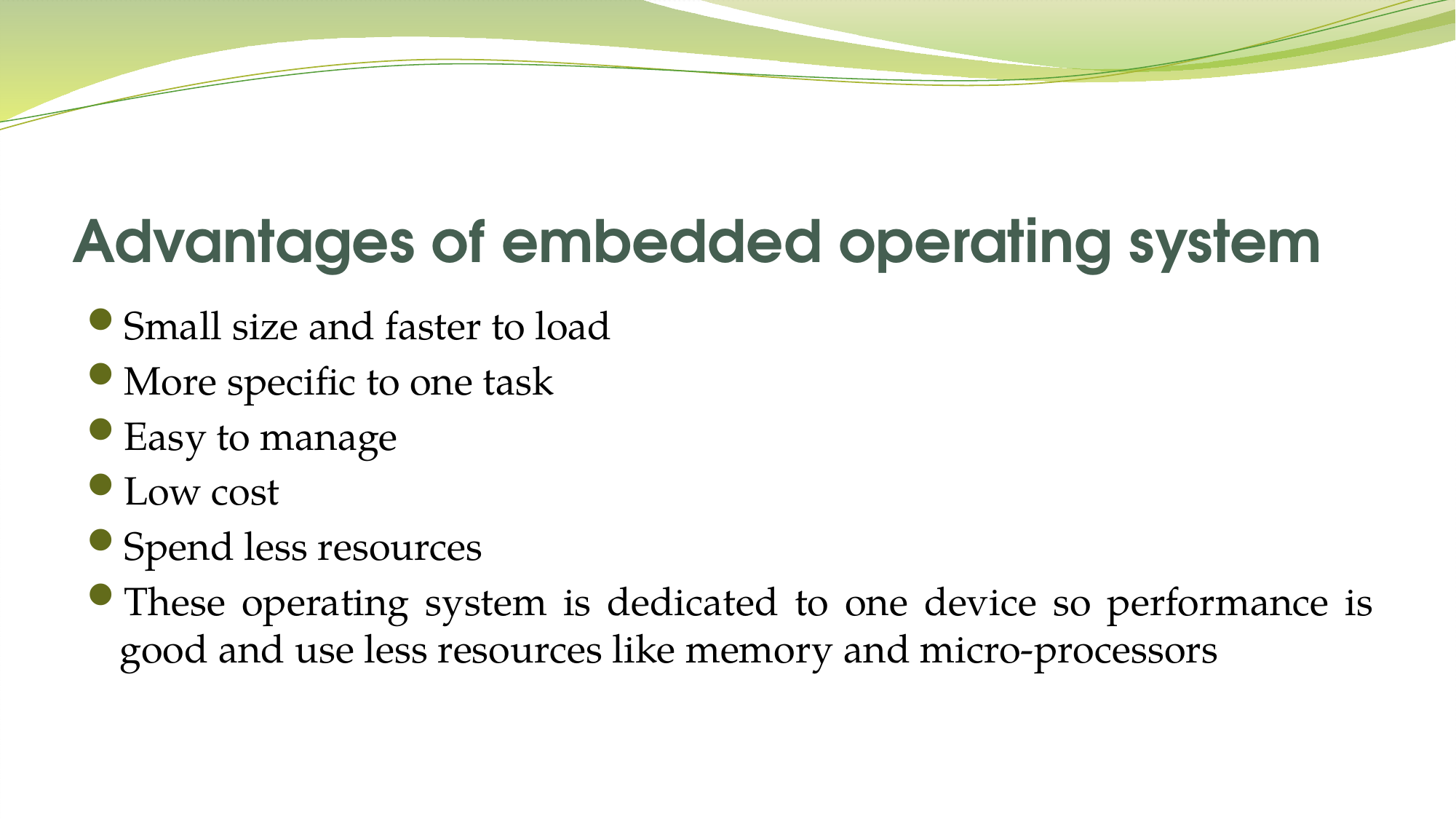

# Advantages of embedded operating system
Small size and faster to load
More specific to one task
Easy to manage
Low cost
Spend less resources
These operating system is dedicated to one device so performance is good and use less resources like memory and micro-processors